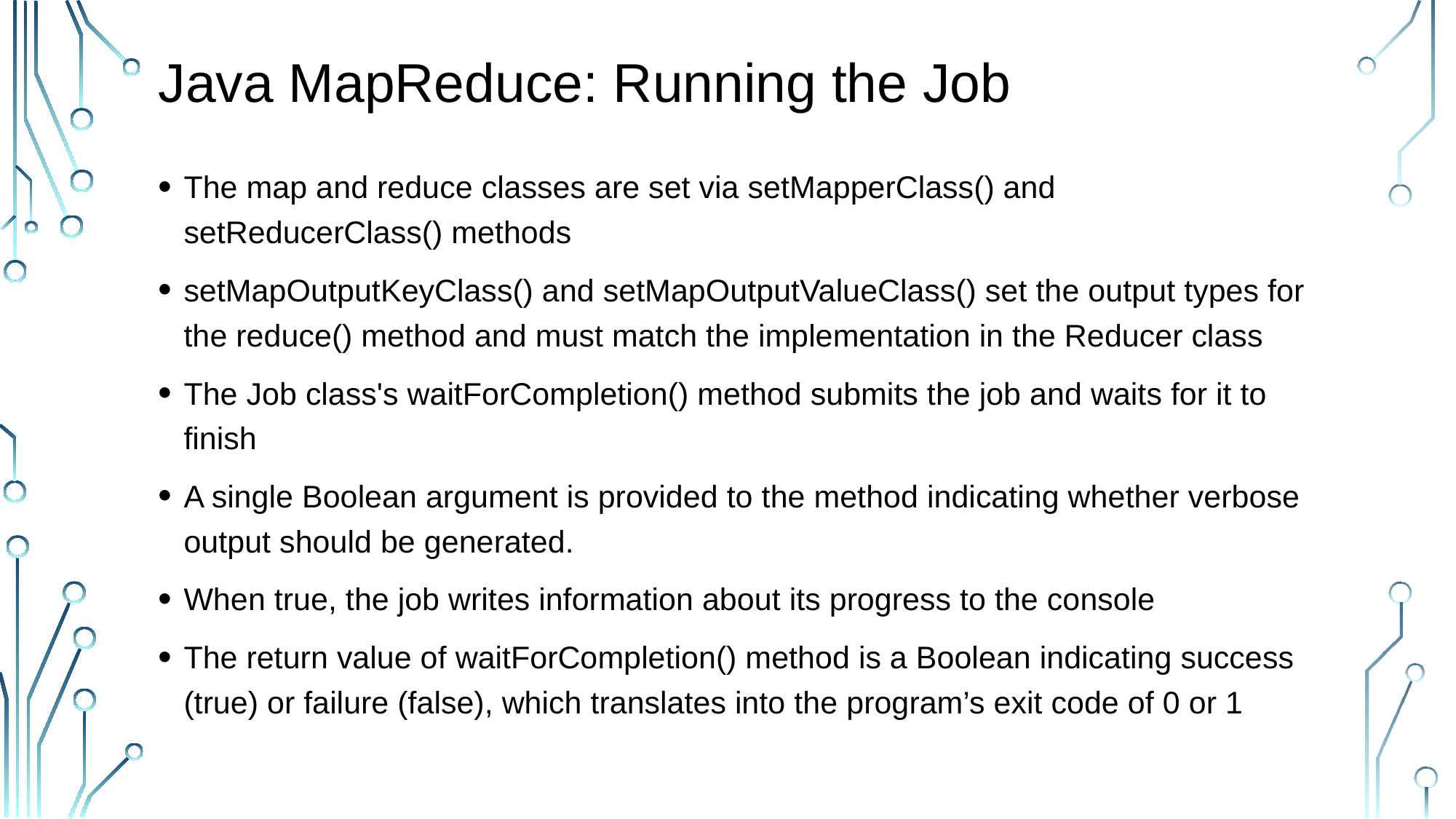

# Java MapReduce: Running the Job
The map and reduce classes are set via setMapperClass() and setReducerClass() methods
setMapOutputKeyClass() and setMapOutputValueClass() set the output types for the reduce() method and must match the implementation in the Reducer class
The Job class's waitForCompletion() method submits the job and waits for it to finish
A single Boolean argument is provided to the method indicating whether verbose output should be generated.
When true, the job writes information about its progress to the console
The return value of waitForCompletion() method is a Boolean indicating success (true) or failure (false), which translates into the program’s exit code of 0 or 1